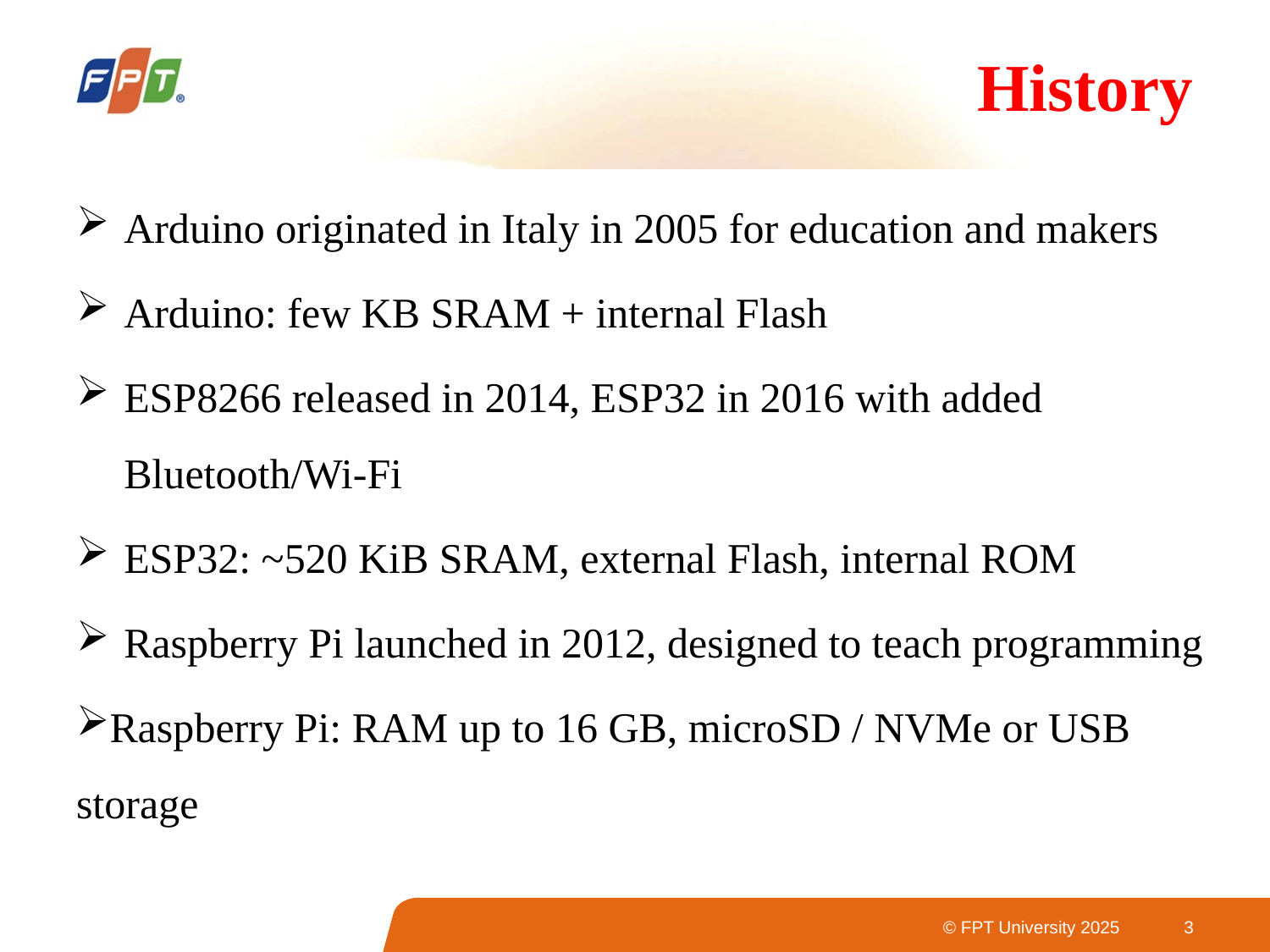

# History
Arduino originated in Italy in 2005 for education and makers
Arduino: few KB SRAM + internal Flash
ESP8266 released in 2014, ESP32 in 2016 with added Bluetooth/Wi-Fi
ESP32: ~520 KiB SRAM, external Flash, internal ROM
Raspberry Pi launched in 2012, designed to teach programming
Raspberry Pi: RAM up to 16 GB, microSD / NVMe or USB storage